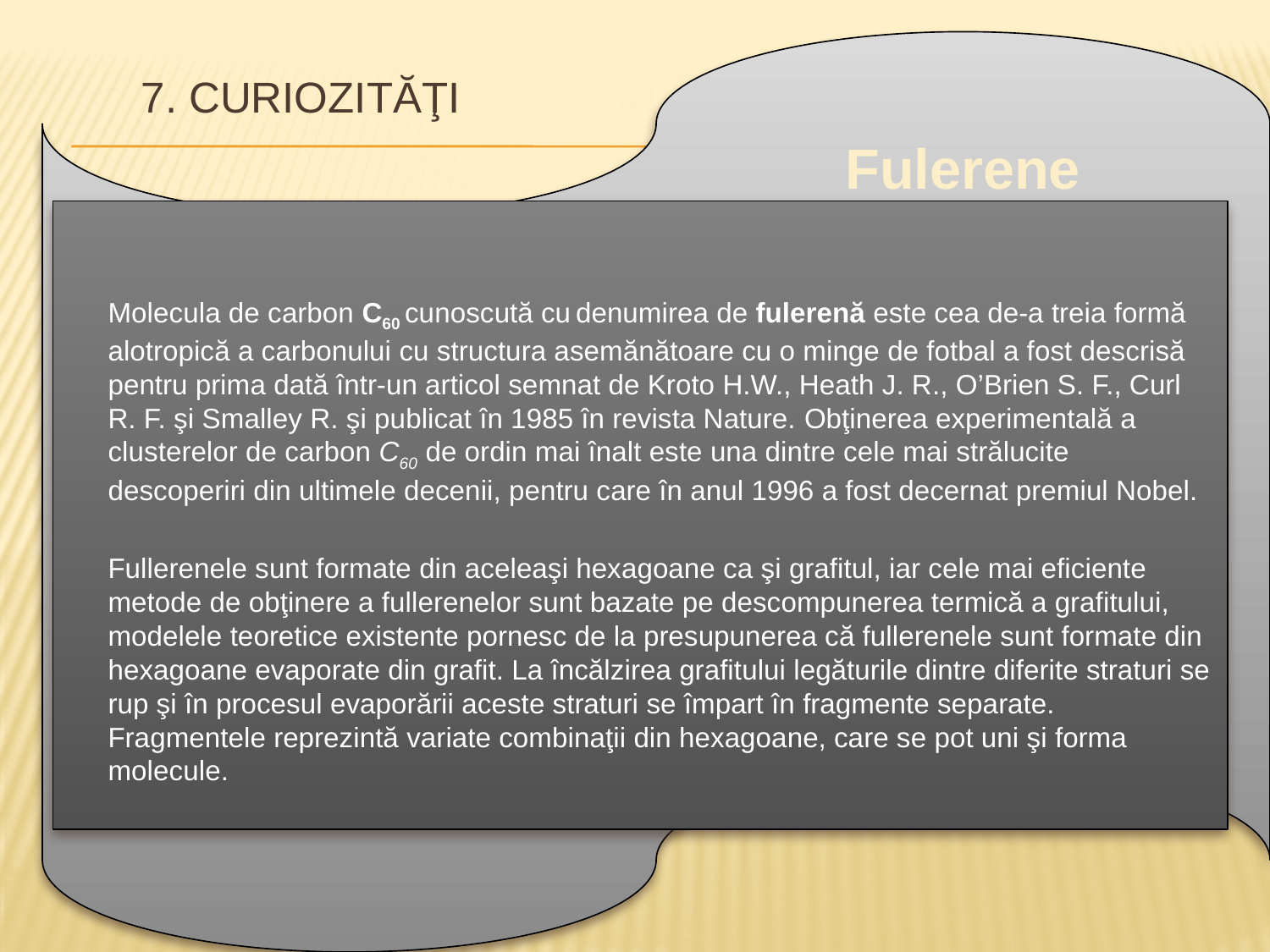

# 7. Curiozităţi
Fulerene

		Molecula de carbon C60 cunoscută cu denumirea de fulerenă este cea de-a treia formă alotropică a carbonului cu structura asemănătoare cu o minge de fotbal a fost descrisă pentru prima dată într-un articol semnat de Kroto H.W., Heath J. R., O’Brien S. F., Curl R. F. şi Smalley R. şi publicat în 1985 în revista Nature. Obţinerea experimentală a clusterelor de carbon C60 de ordin mai înalt este una dintre cele mai strălucite descoperiri din ultimele decenii, pentru care în anul 1996 a fost decernat premiul Nobel.

		Fullerenele sunt formate din aceleaşi hexagoane ca şi grafitul, iar cele mai eficiente metode de obţinere a fullerenelor sunt bazate pe descompunerea termică a grafitului, modelele teoretice existente pornesc de la presupunerea că fullerenele sunt formate din hexagoane evaporate din grafit. La încălzirea grafitului legăturile dintre diferite straturi se rup şi în procesul evaporării aceste straturi se împart în fragmente separate. Fragmentele reprezintă variate combinaţii din hexagoane, care se pot uni şi forma molecule.